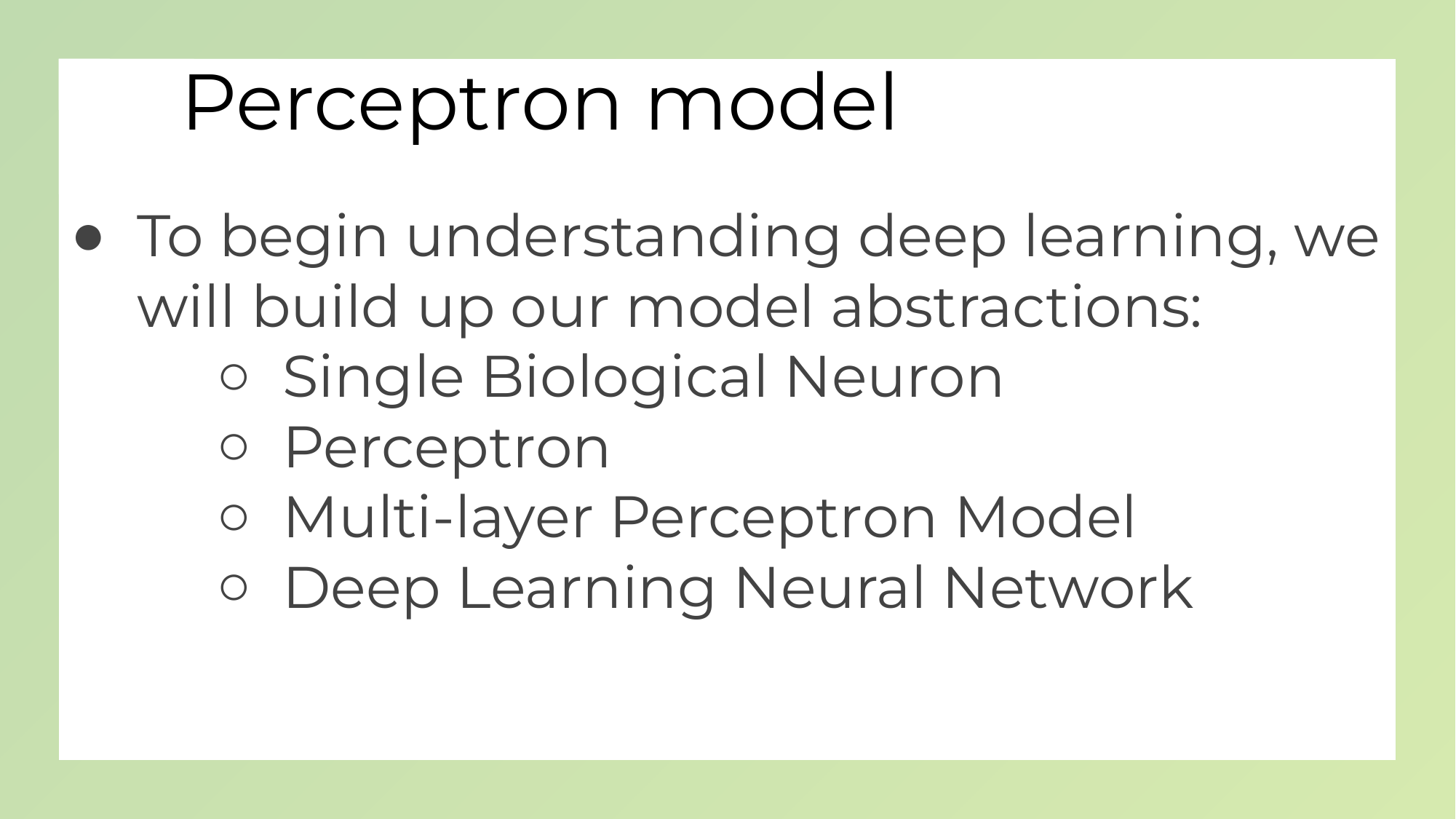

# Perceptron model
To begin understanding deep learning, we will build up our model abstractions:
Single Biological Neuron
Perceptron
Multi-layer Perceptron Model
Deep Learning Neural Network